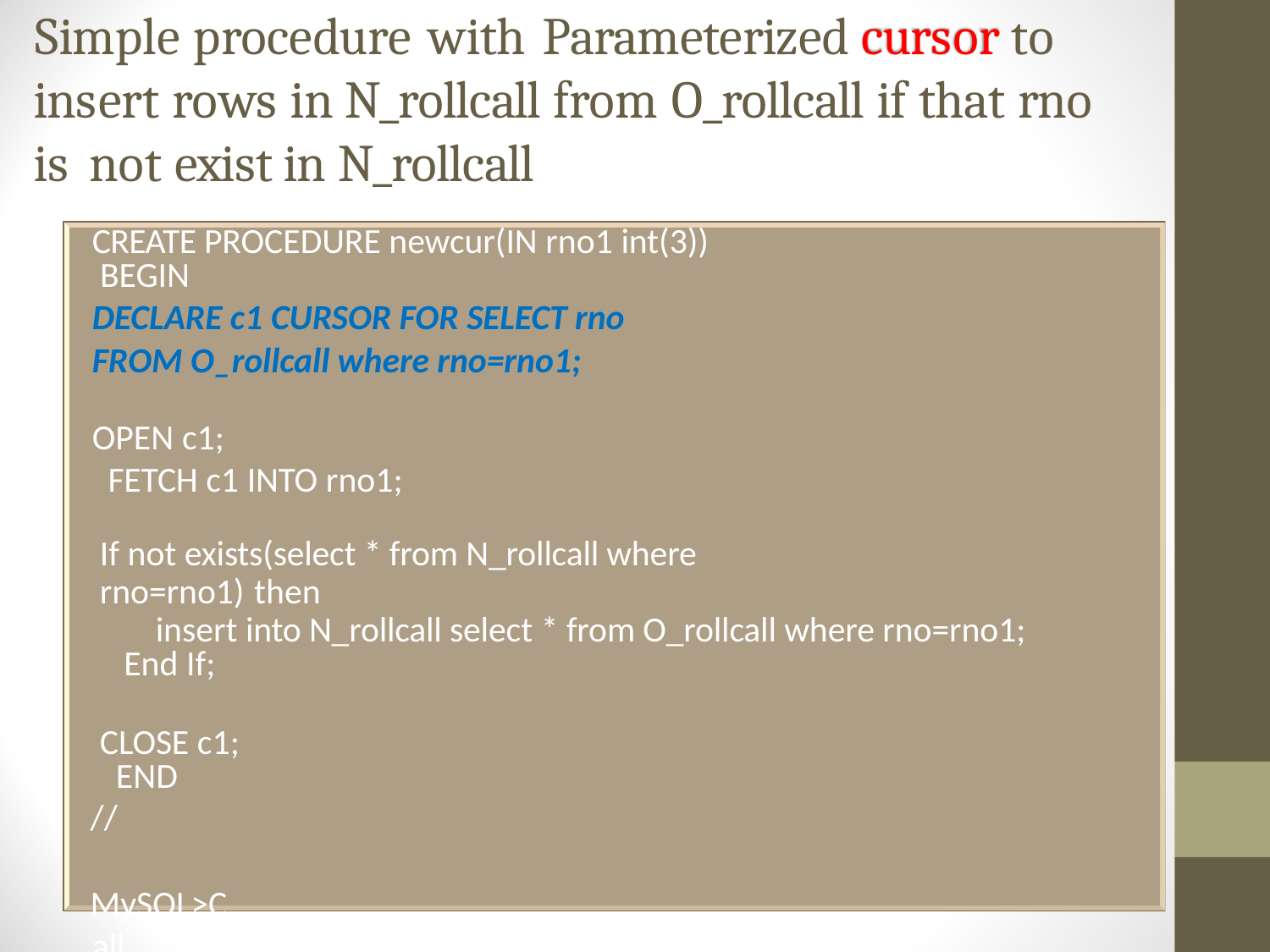

# Simple procedure	with	Parameterized cursor to  insert rows in N_rollcall from O_rollcall if that rno is  not exist in N_rollcall

CREATE PROCEDURE newcur(IN rno1 int(3))  BEGIN
DECLARE c1 CURSOR FOR SELECT rno FROM O_rollcall where rno=rno1;

OPEN c1;
FETCH c1 INTO rno1;

If not exists(select * from N_rollcall where rno=rno1) then
insert into N_rollcall select * from O_rollcall where rno=rno1;  End If;

CLOSE c1;  END
//

MySQL>Call newcur(2)//